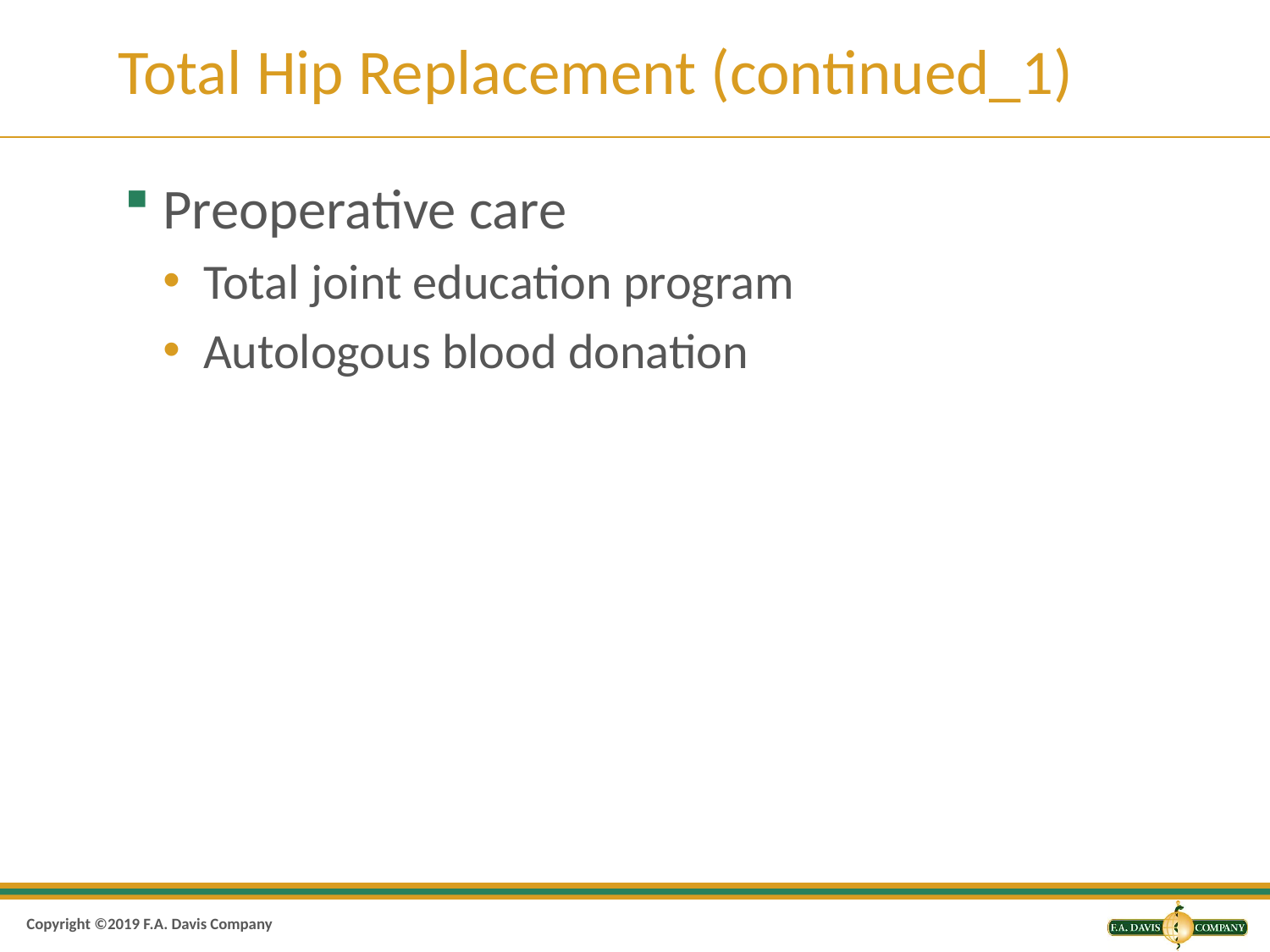

# Total Hip Replacement (continued_1)
Preoperative care
Total joint education program
Autologous blood donation